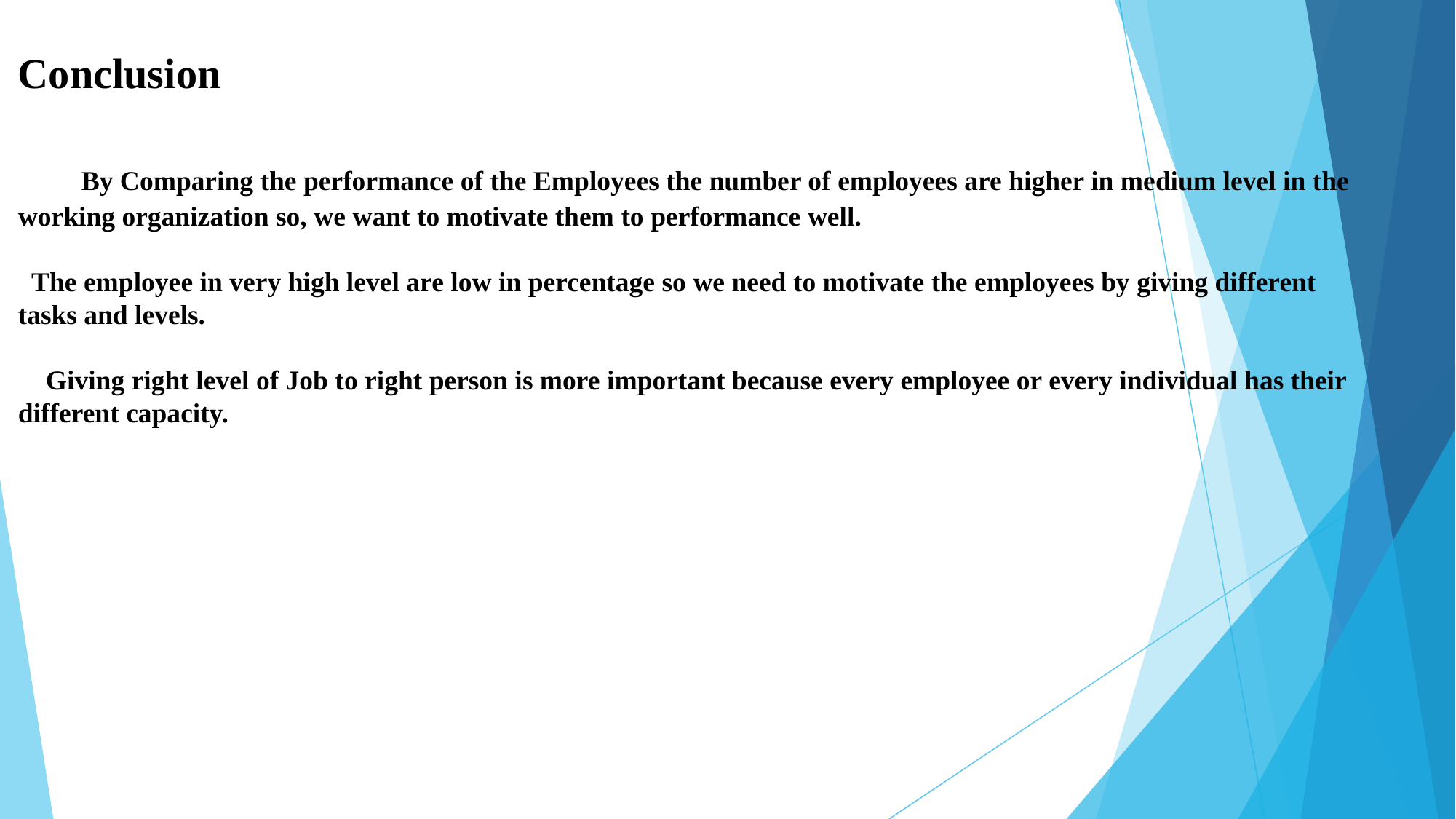

# Conclusion By Comparing the performance of the Employees the number of employees are higher in medium level in the working organization so, we want to motivate them to performance well. The employee in very high level are low in percentage so we need to motivate the employees by giving different tasks and levels. Giving right level of Job to right person is more important because every employee or every individual has their different capacity.